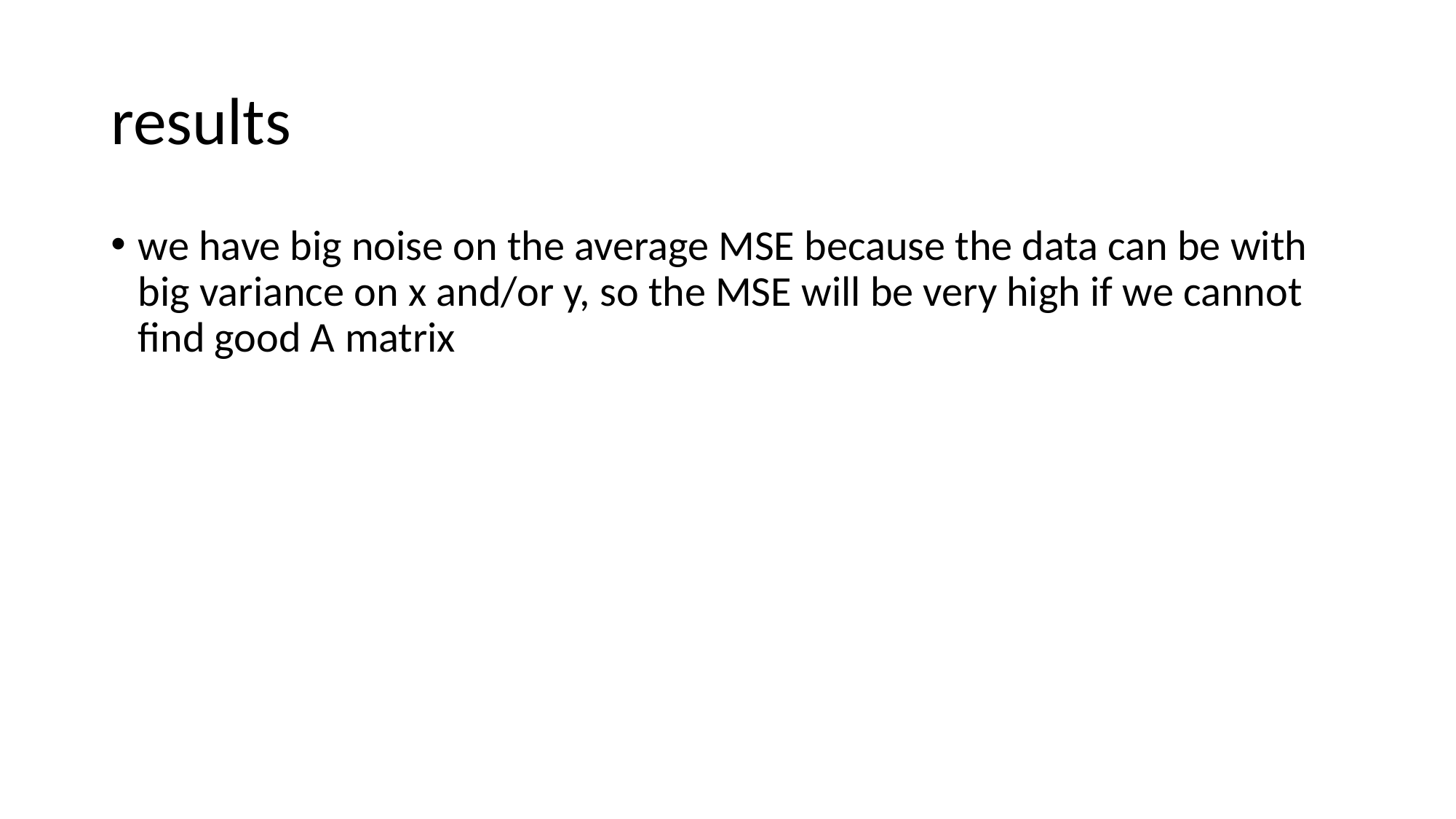

# results
we have big noise on the average MSE because the data can be with big variance on x and/or y, so the MSE will be very high if we cannot find good A matrix